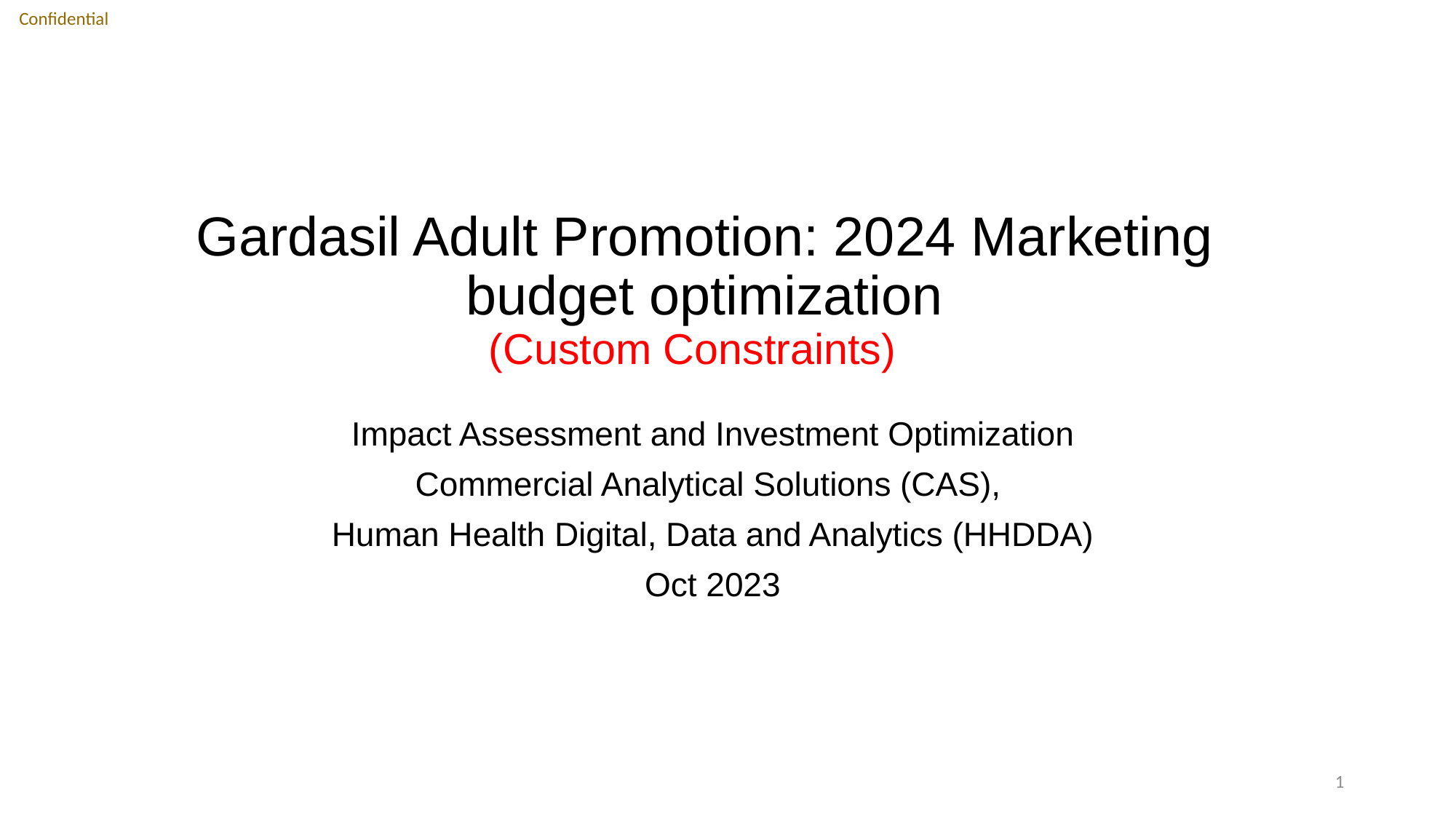

# Gardasil Adult Promotion: 2024 Marketing budget optimization (Custom Constraints)
Impact Assessment and Investment Optimization
Commercial Analytical Solutions (CAS),
Human Health Digital, Data and Analytics (HHDDA)
Oct 2023

1